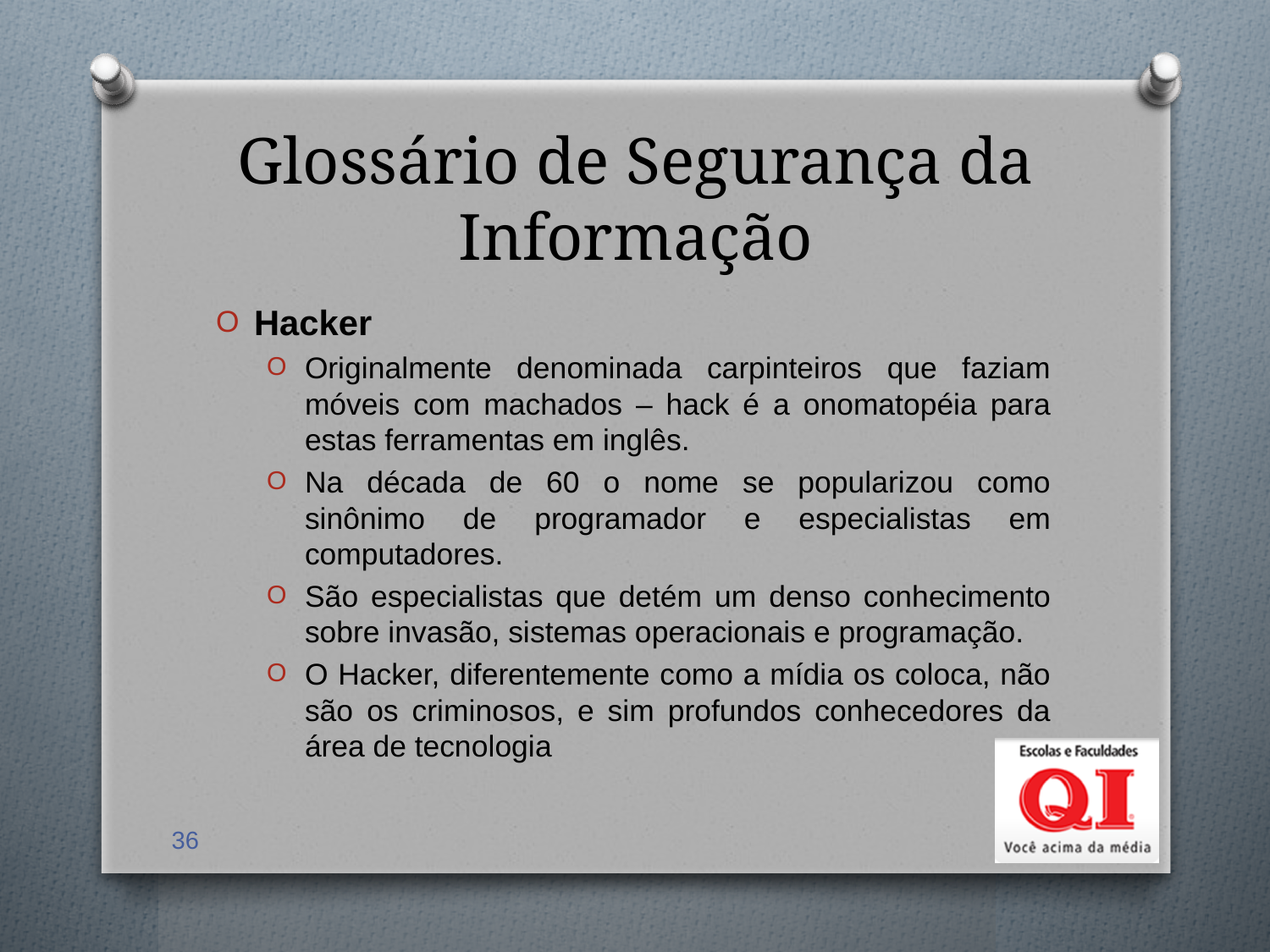

# Glossário de Segurança da Informação
Hacker
Originalmente denominada carpinteiros que faziam móveis com machados – hack é a onomatopéia para estas ferramentas em inglês.
Na década de 60 o nome se popularizou como sinônimo de programador e especialistas em computadores.
São especialistas que detém um denso conhecimento sobre invasão, sistemas operacionais e programação.
O Hacker, diferentemente como a mídia os coloca, não são os criminosos, e sim profundos conhecedores da área de tecnologia
36